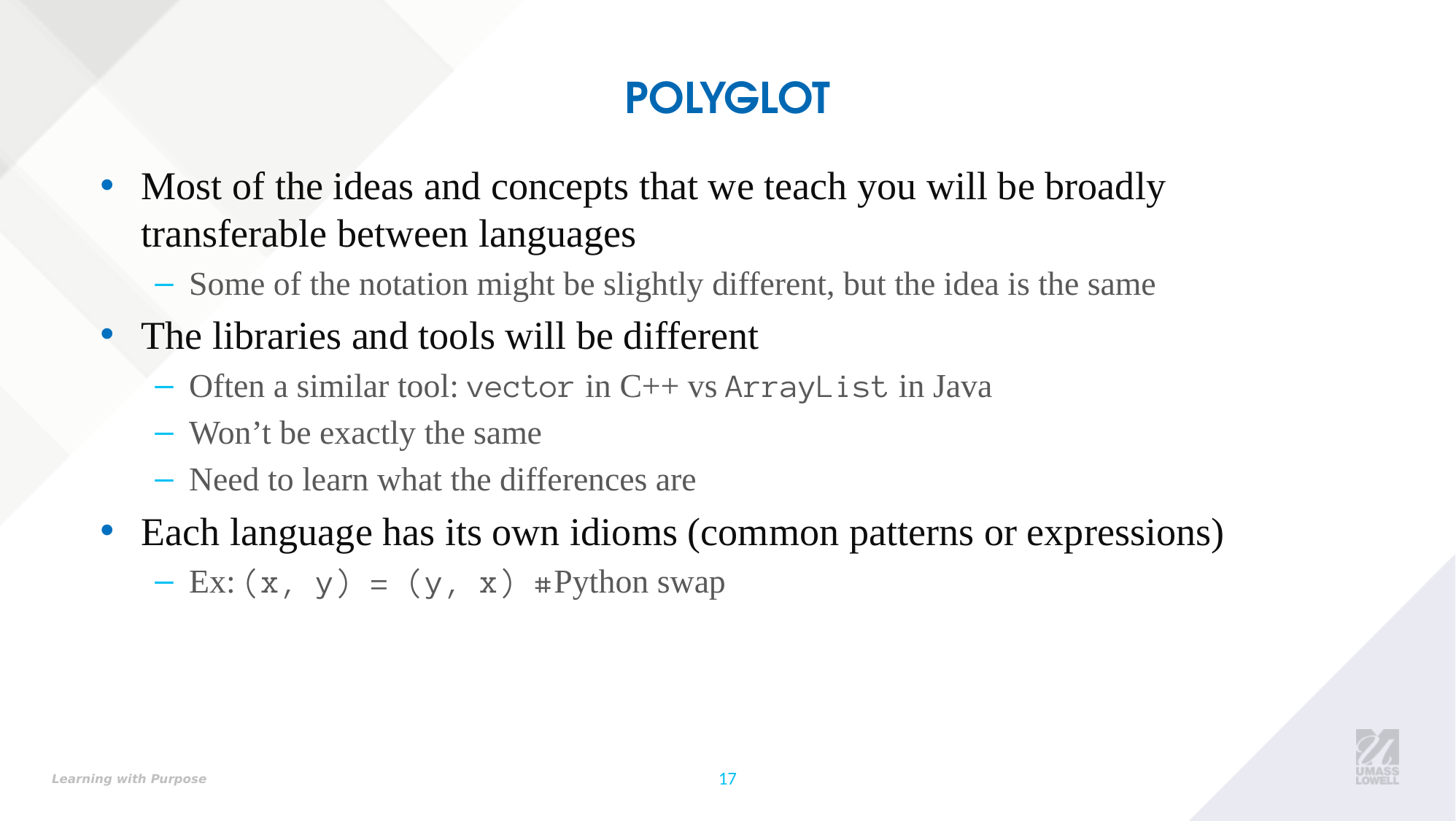

# Polyglot
Most of the ideas and concepts that we teach you will be broadly transferable between languages
Some of the notation might be slightly different, but the idea is the same
The libraries and tools will be different
Often a similar tool: vector in C++ vs ArrayList in Java
Won’t be exactly the same
Need to learn what the differences are
Each language has its own idioms (common patterns or expressions)
Ex: (x, y) = (y, x) #Python swap

17